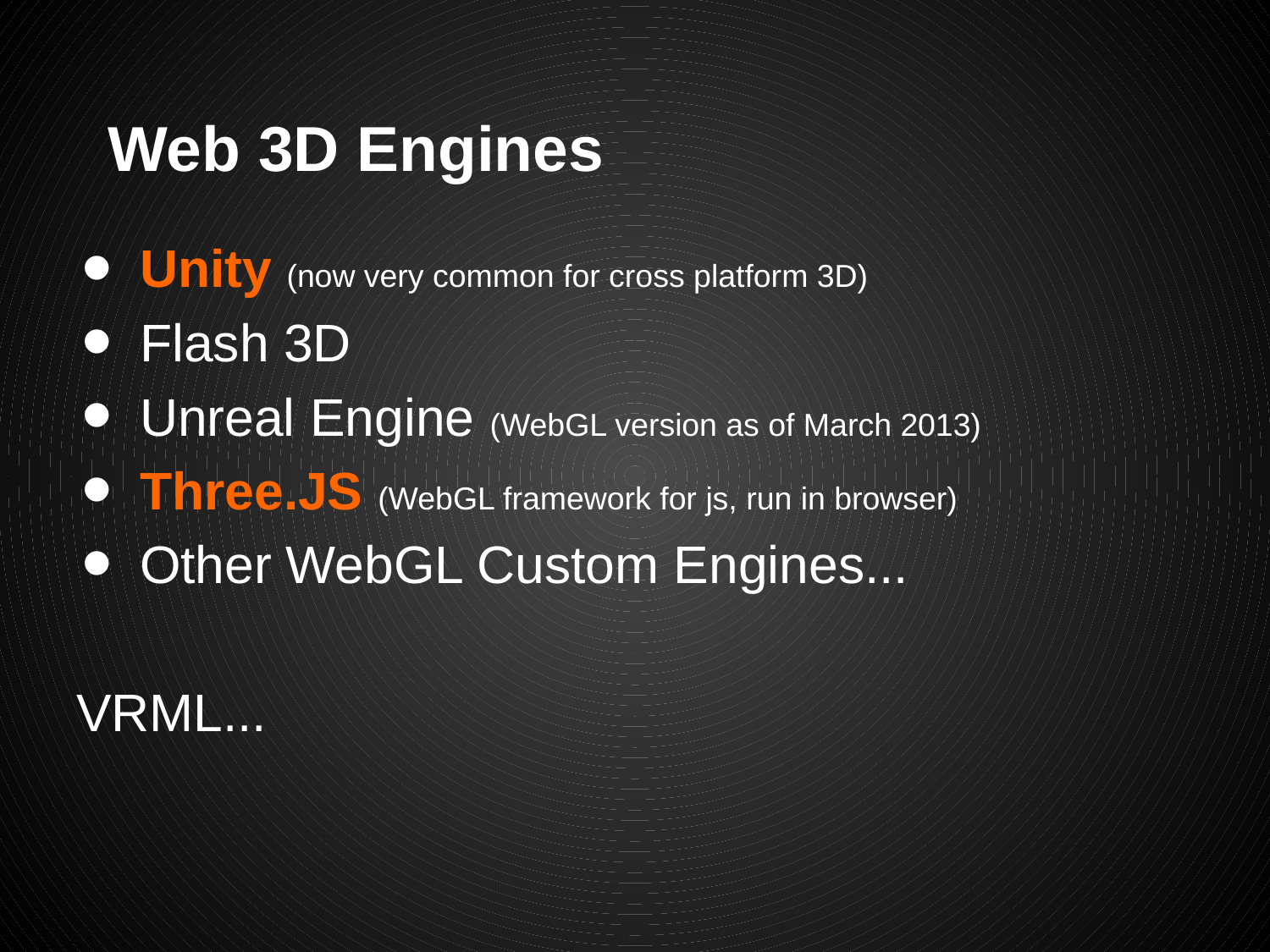

# Web 3D Engines
Unity (now very common for cross platform 3D)
Flash 3D
Unreal Engine (WebGL version as of March 2013)
Three.JS (WebGL framework for js, run in browser)
Other WebGL Custom Engines...

VRML...